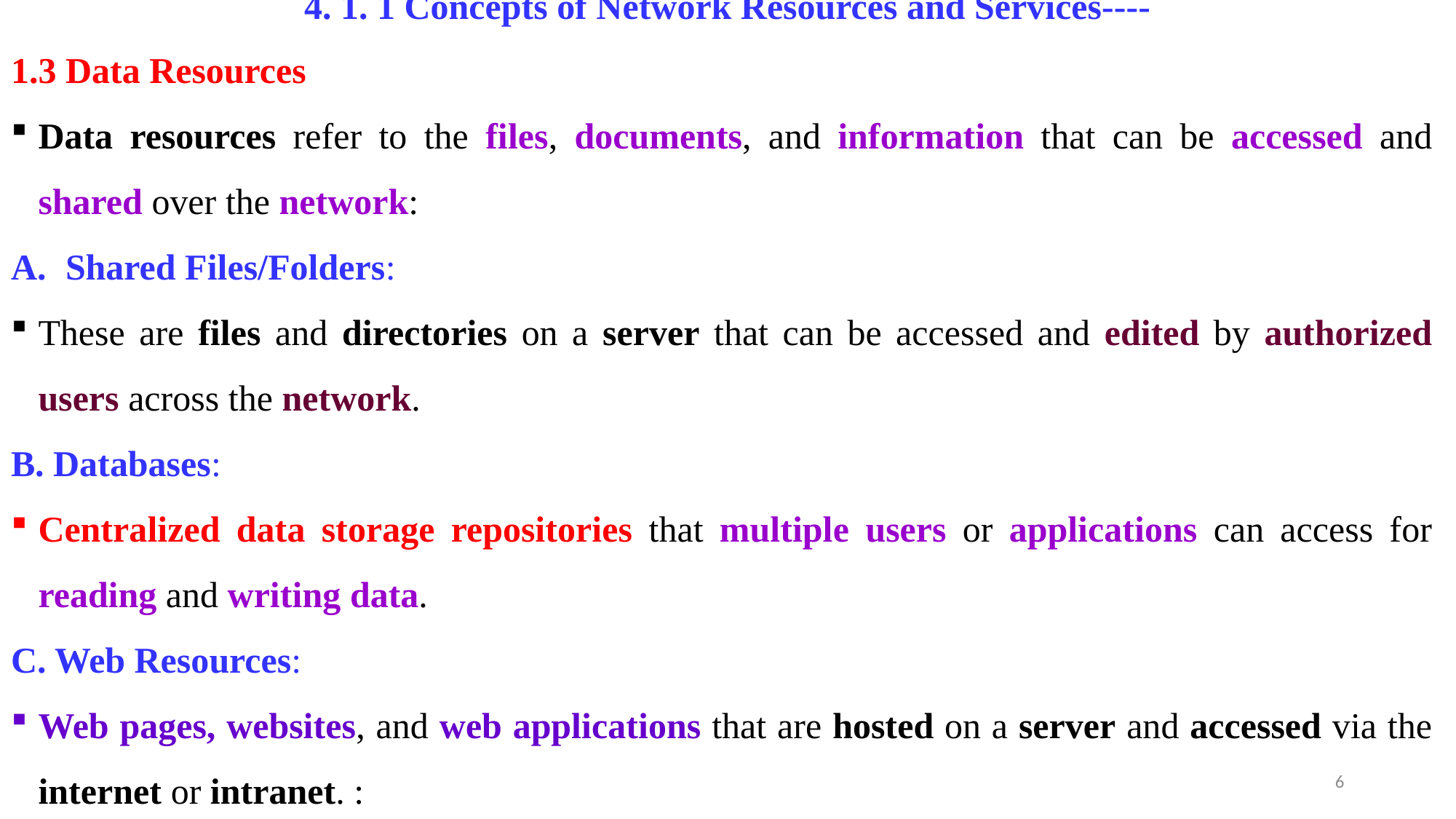

# 4. 1. 1 Concepts of Network Resources and Services----
1.3 Data Resources
Data resources refer to the files, documents, and information that can be accessed and shared over the network:
Shared Files/Folders:
These are files and directories on a server that can be accessed and edited by authorized users across the network.
B. Databases:
Centralized data storage repositories that multiple users or applications can access for reading and writing data.
C. Web Resources:
Web pages, websites, and web applications that are hosted on a server and accessed via the internet or intranet. :
6